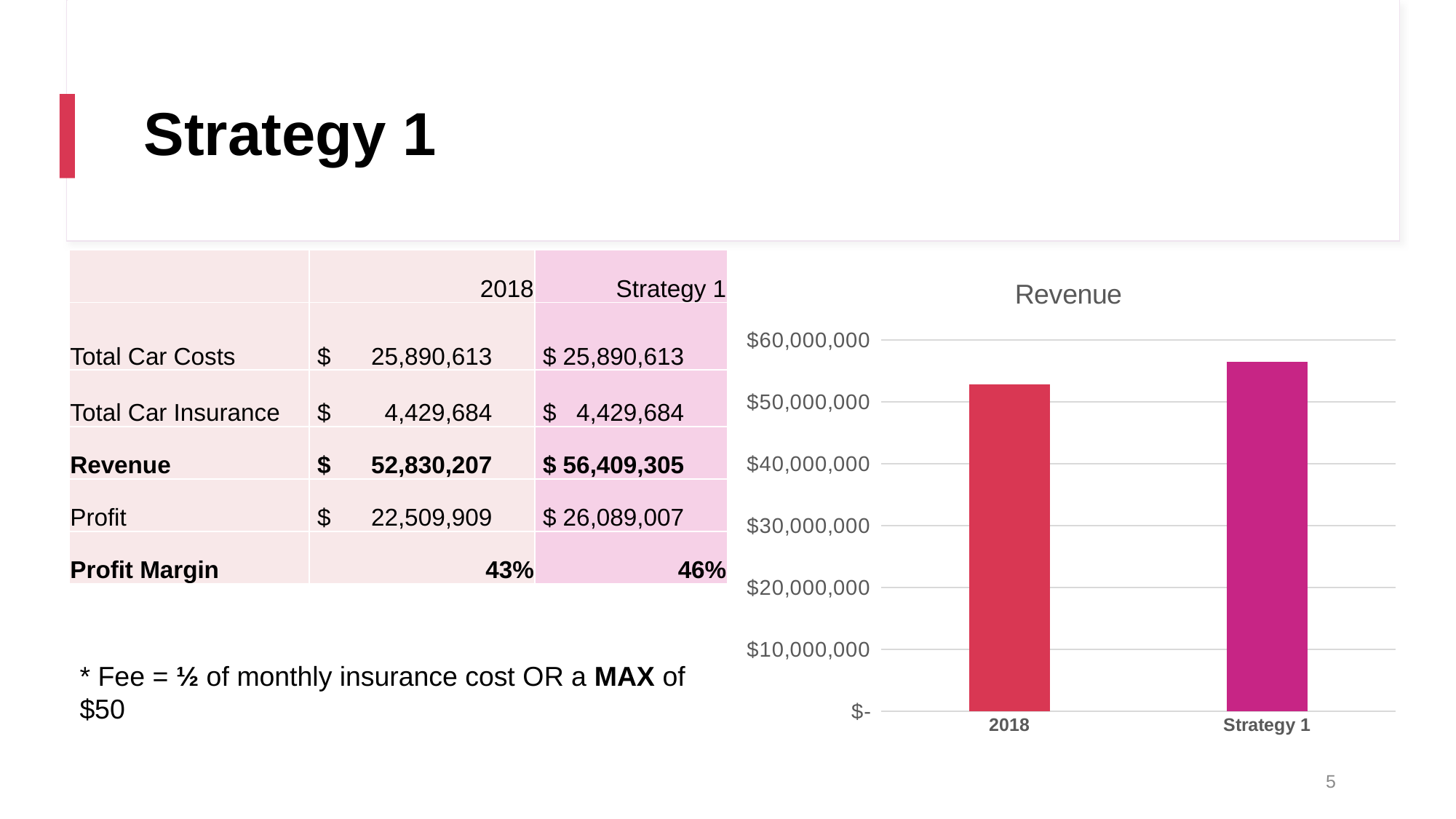

# Strategy 1
|  | 2018 | Strategy 1 |
| --- | --- | --- |
| Total Car Costs | $ 25,890,613 | $ 25,890,613 |
| Total Car Insurance | $ 4,429,684 | $ 4,429,684 |
| Revenue | $ 52,830,207 | $ 56,409,305 |
| Profit | $ 22,509,909 | $ 26,089,007 |
| Profit Margin | 43% | 46% |

### Chart:

| Category | Revenue |
|---|---|
| 2018 | 52830207.0 |
| Strategy 1 | 56409305.025000006 |
* Fee = ½ of monthly insurance cost OR a MAX of $50

5